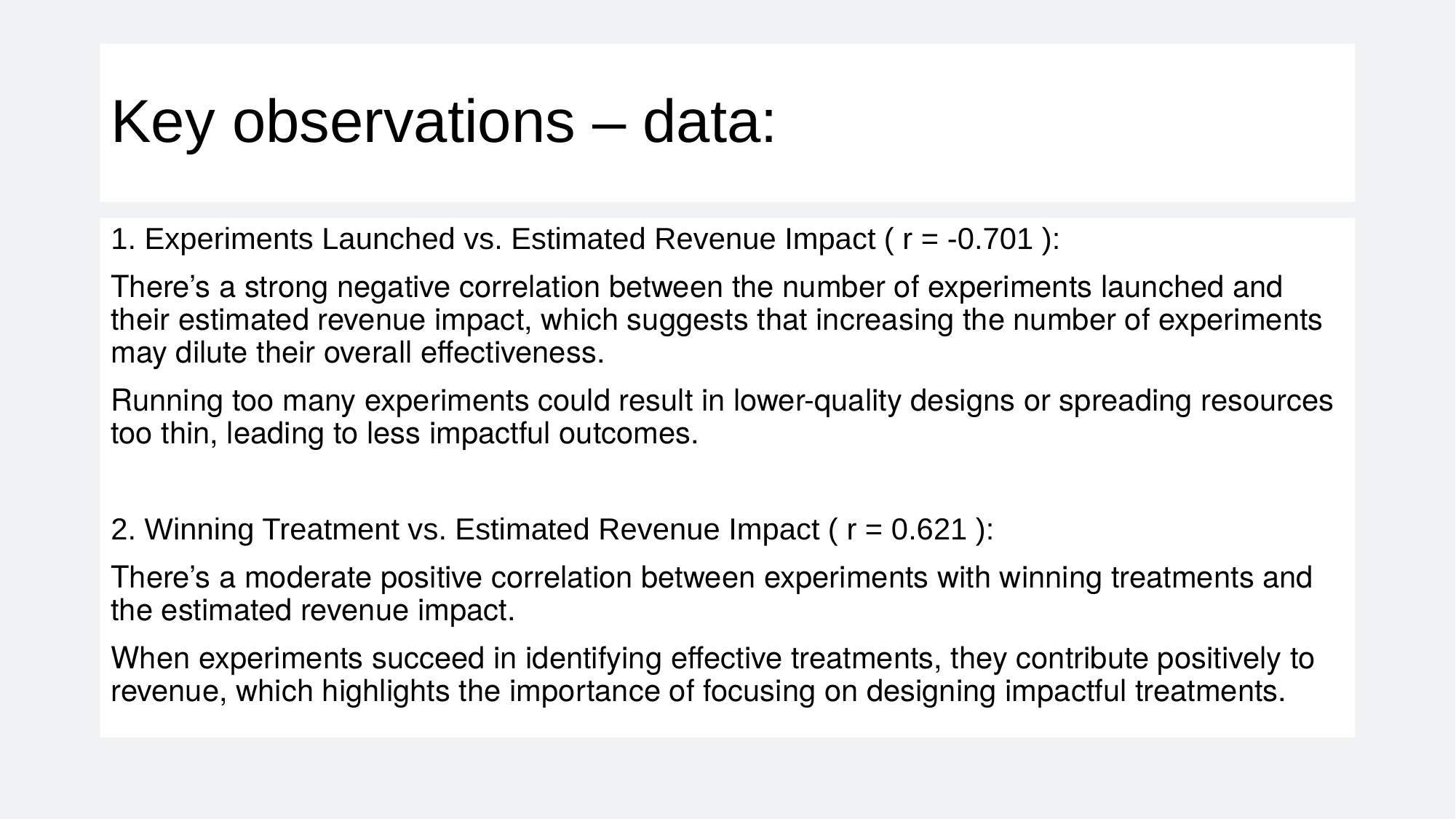

# Key observations – data:
1. Experiments Launched vs. Estimated Revenue Impact ( r = -0.701 ):
There’s a strong negative correlation between the number of experiments launched and their estimated revenue impact, which suggests that increasing the number of experiments may dilute their overall effectiveness.
Running too many experiments could result in lower-quality designs or spreading resources too thin, leading to less impactful outcomes.

2. Winning Treatment vs. Estimated Revenue Impact ( r = 0.621 ):
There’s a moderate positive correlation between experiments with winning treatments and the estimated revenue impact.
When experiments succeed in identifying effective treatments, they contribute positively to revenue, which highlights the importance of focusing on designing impactful treatments.